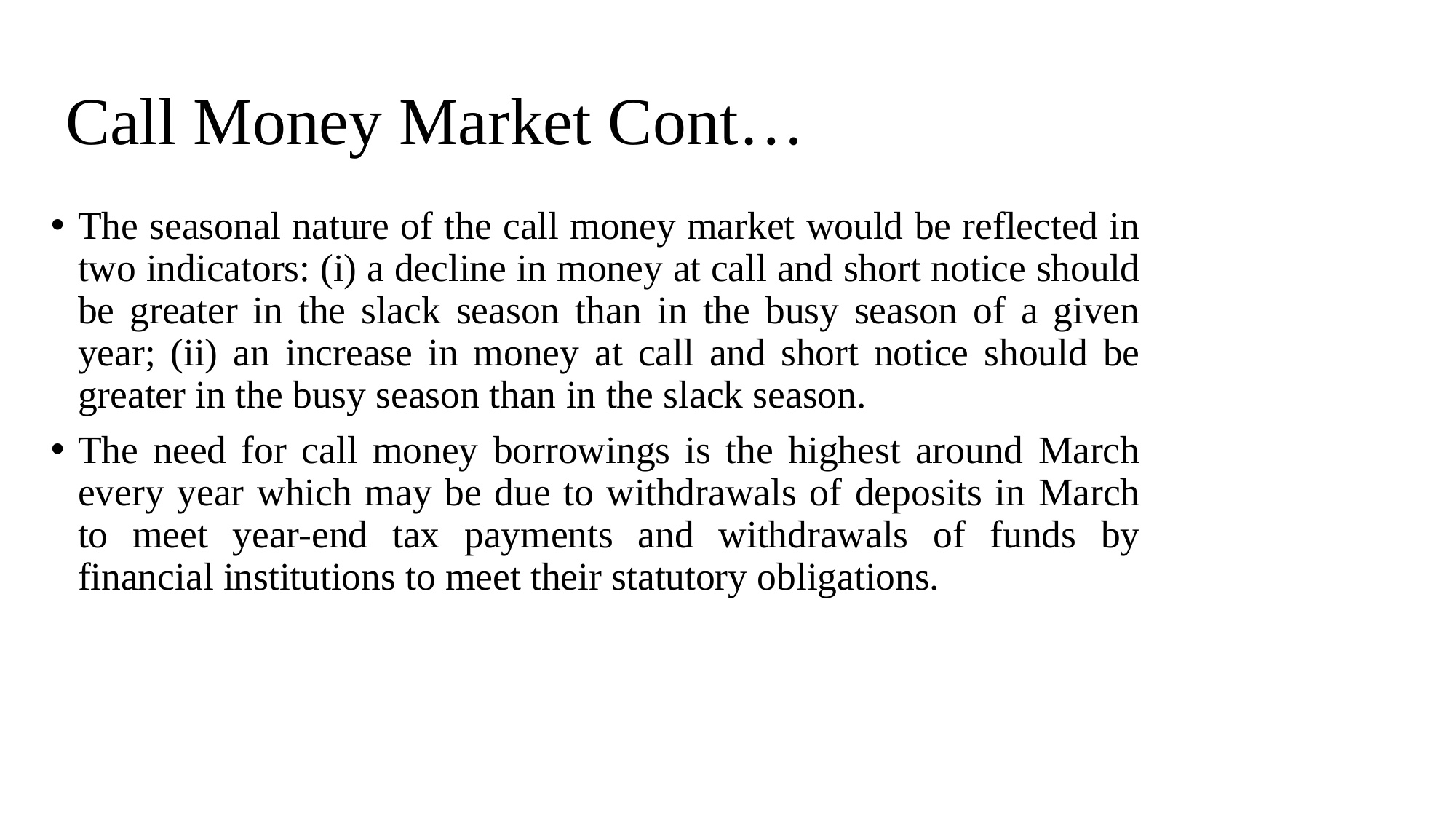

# Call Money Market Cont…
The seasonal nature of the call money market would be reflected in two indicators: (i) a decline in money at call and short notice should be greater in the slack season than in the busy season of a given year; (ii) an increase in money at call and short notice should be greater in the busy season than in the slack season.
The need for call money borrowings is the highest around March every year which may be due to withdrawals of deposits in March to meet year-end tax payments and withdrawals of funds by financial institutions to meet their statutory obligations.